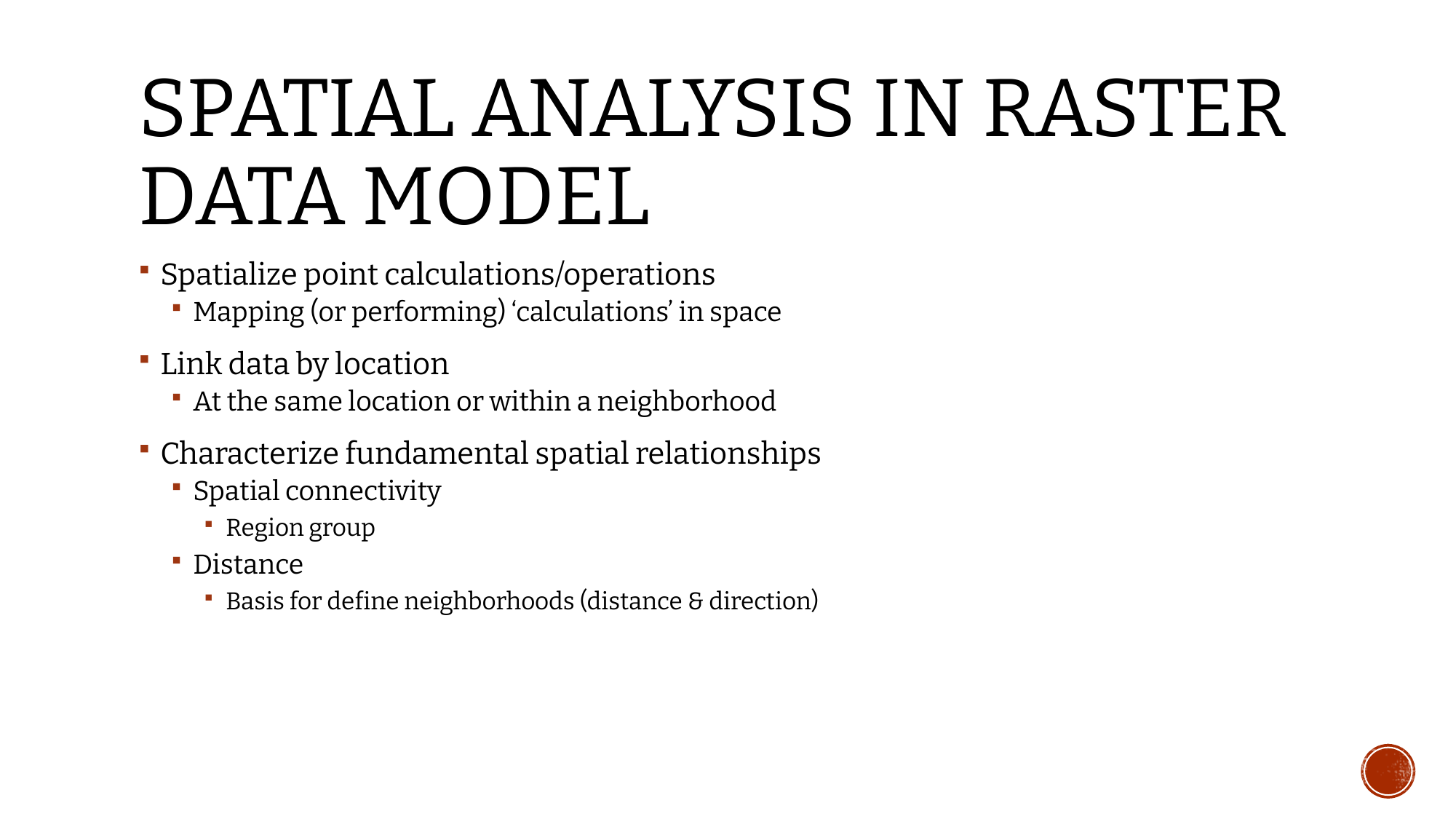

# Spatial Analysis in Raster Data Model
Spatialize point calculations/operations
Mapping (or performing) ‘calculations’ in space
Link data by location
At the same location or within a neighborhood
Characterize fundamental spatial relationships
Spatial connectivity
Region group
Distance
Basis for define neighborhoods (distance & direction)